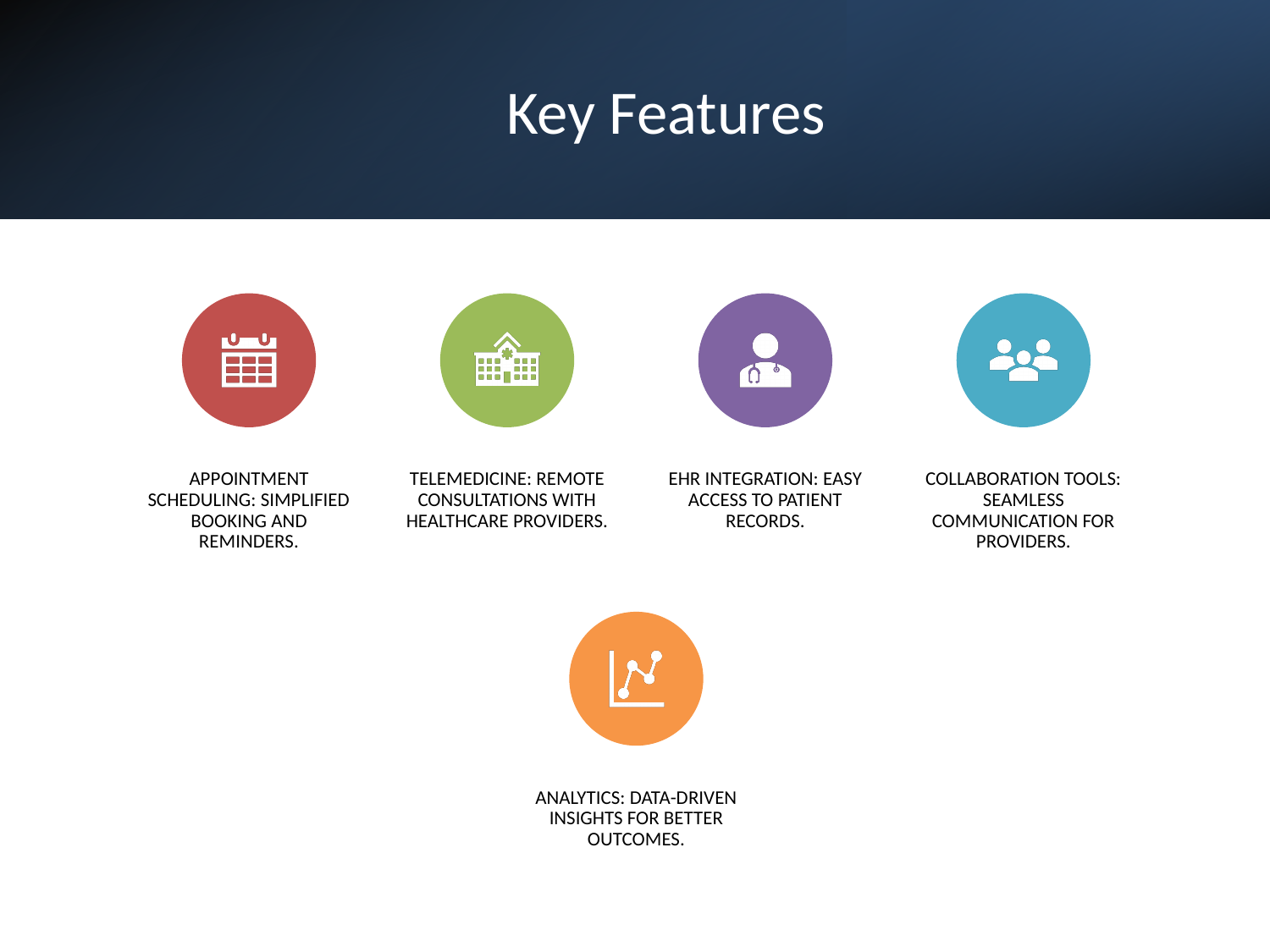

# Key Features
Appointment Scheduling: Simplified booking and reminders.
Telemedicine: Remote consultations with healthcare providers.
EHR Integration: Easy access to patient records.
Collaboration Tools: Seamless communication for providers.
Analytics: Data-driven insights for better outcomes.